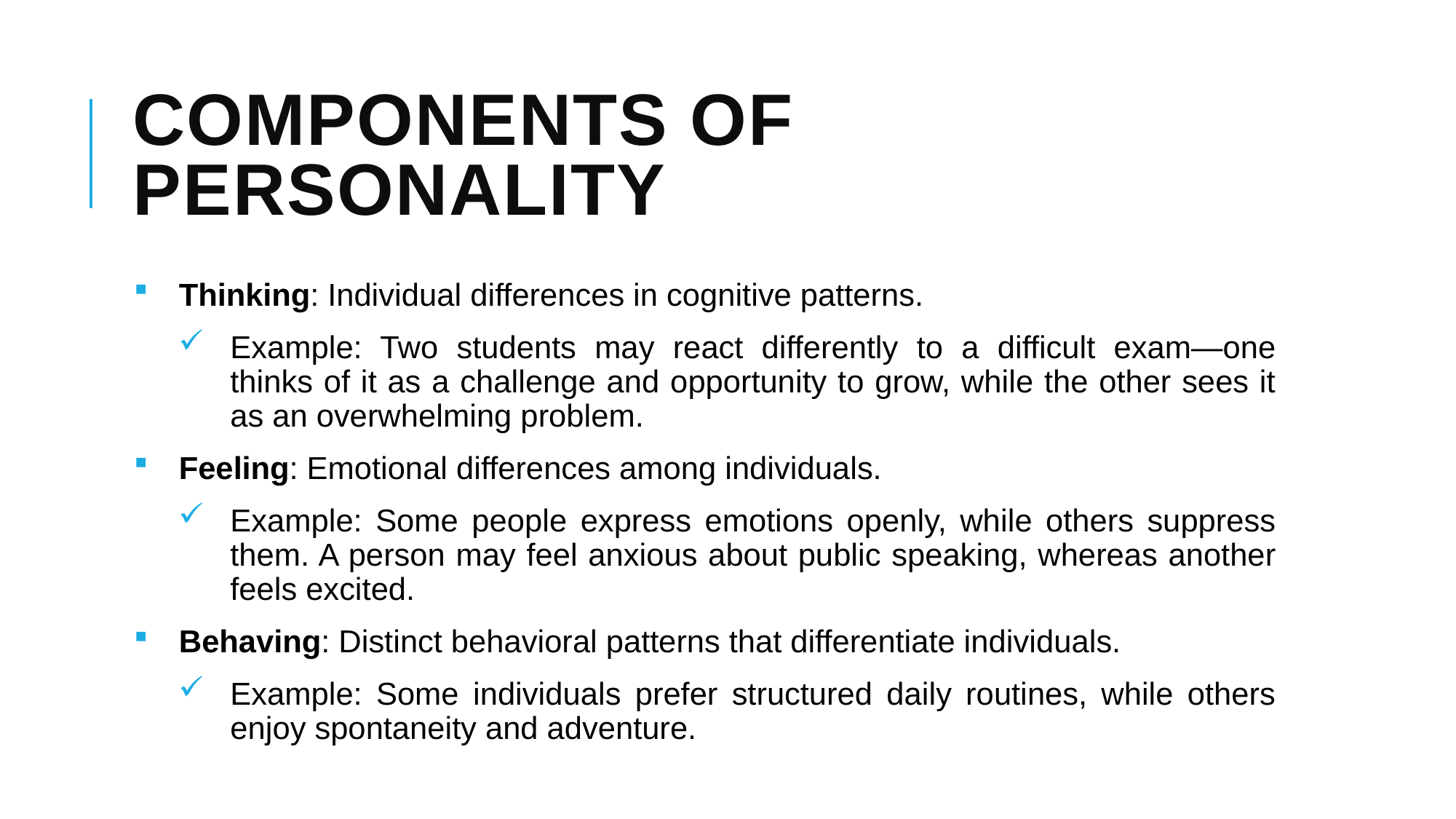

# Components of Personality
Thinking: Individual differences in cognitive patterns.
Example: Two students may react differently to a difficult exam—one thinks of it as a challenge and opportunity to grow, while the other sees it as an overwhelming problem.
Feeling: Emotional differences among individuals.
Example: Some people express emotions openly, while others suppress them. A person may feel anxious about public speaking, whereas another feels excited.
Behaving: Distinct behavioral patterns that differentiate individuals.
Example: Some individuals prefer structured daily routines, while others enjoy spontaneity and adventure.